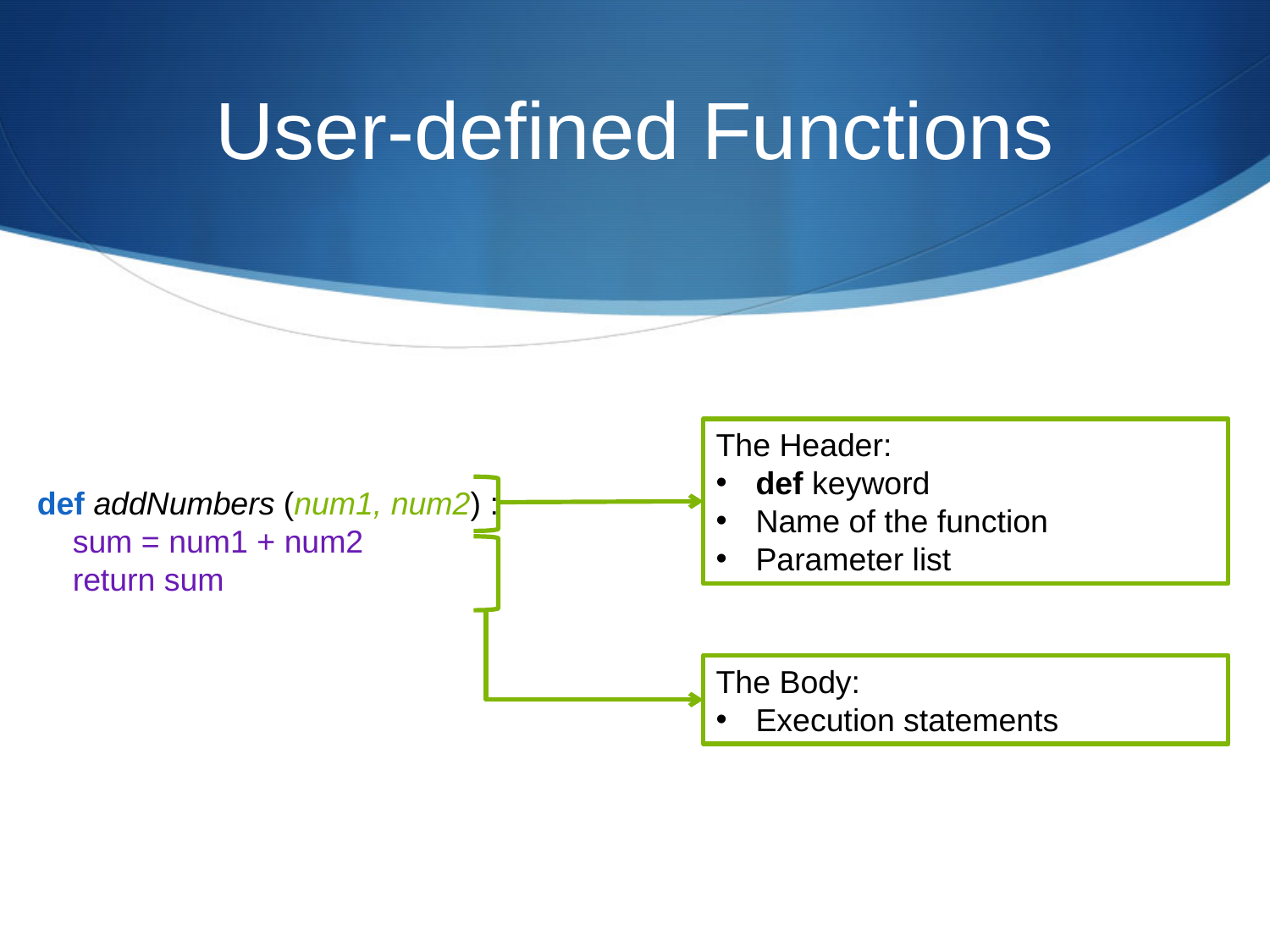

# User-defined Functions
The Header:
def keyword
Name of the function
Parameter list

def addNumbers (num1, num2) :
    sum = num1 + num2
    return sum

The Body:
Execution statements